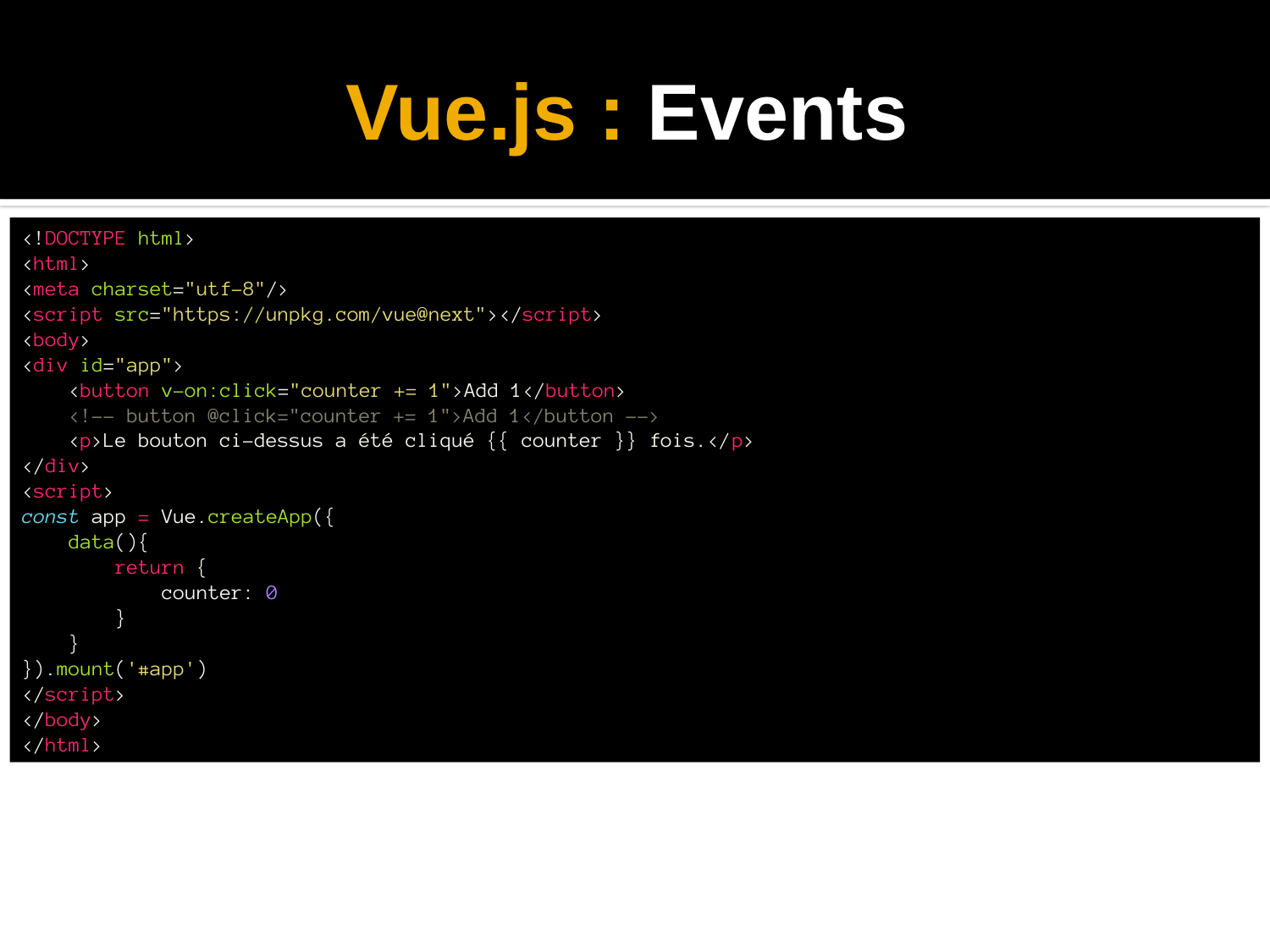

# Vue.js : Events
<!DOCTYPE html>
<html>
<meta charset="utf-8"/>
<script src="https://unpkg.com/vue@next"></script>
<body>
<div id="app">
    <button v-on:click="counter += 1">Add 1</button>
    <!-- button @click="counter += 1">Add 1</button -->
    <p>Le bouton ci-dessus a été cliqué {{ counter }} fois.</p>
</div>
<script>
const app = Vue.createApp({
    data(){
        return {
            counter: 0
        }
    }
}).mount('#app')
</script>
</body>
</html>​